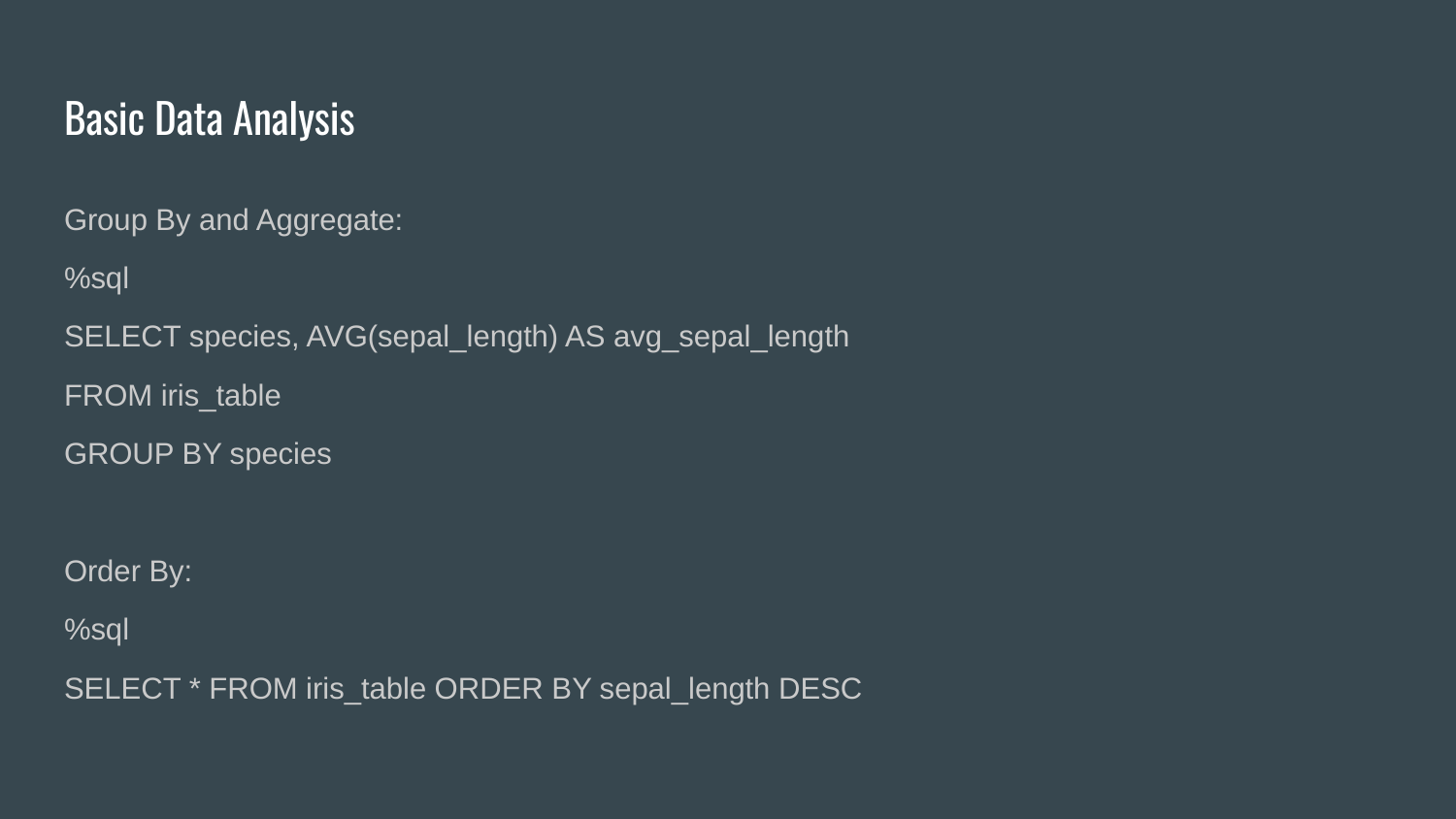

# Basic Data Analysis
Group By and Aggregate:
%sql
SELECT species, AVG(sepal_length) AS avg_sepal_length
FROM iris_table
GROUP BY species

Order By:
%sql
SELECT * FROM iris_table ORDER BY sepal_length DESC